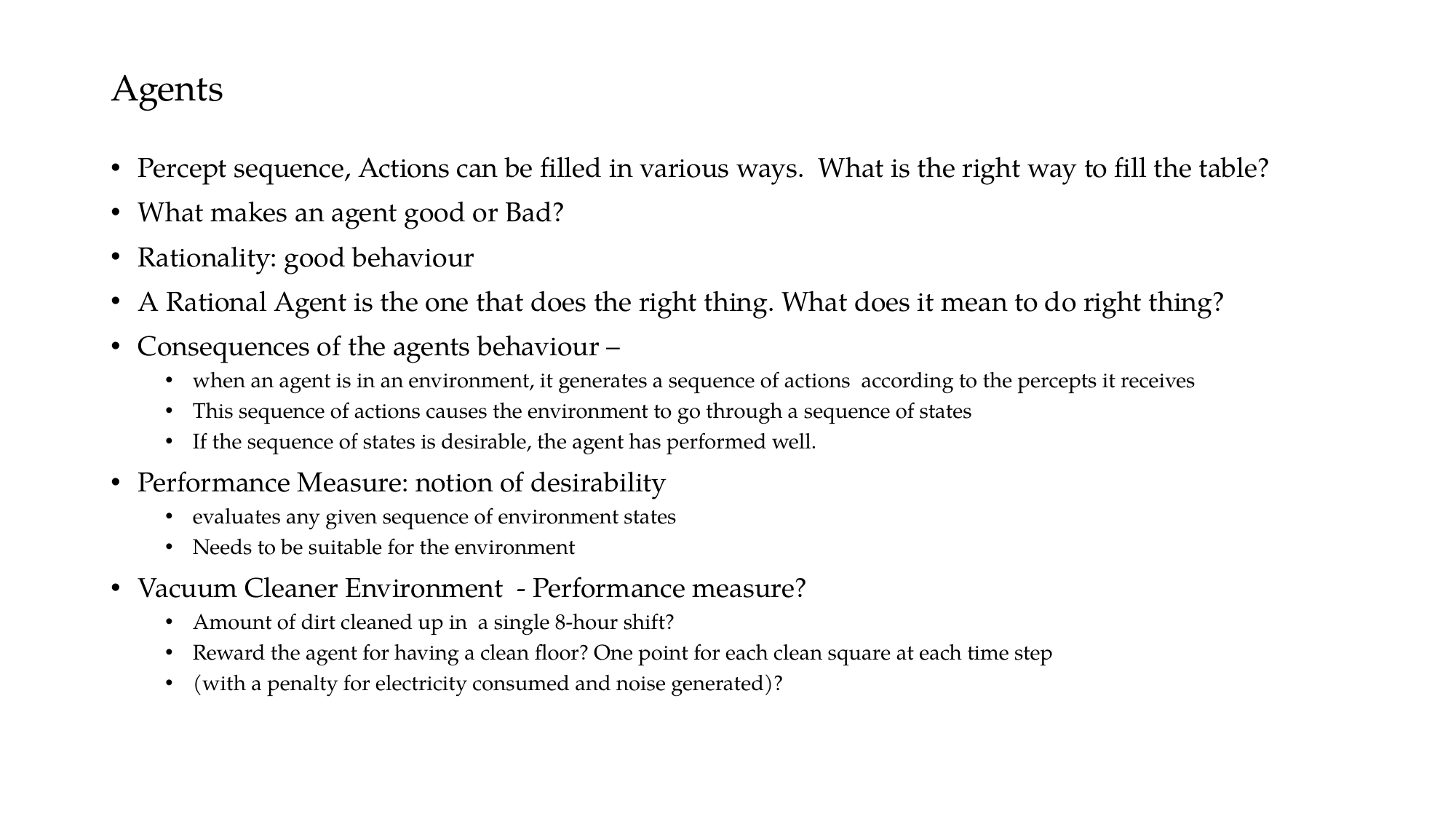

# Agents
Percept sequence, Actions can be filled in various ways.  What is the right way to fill the table?
What makes an agent good or Bad?
Rationality: good behaviour
A Rational Agent is the one that does the right thing. What does it mean to do right thing?
Consequences of the agents behaviour –
when an agent is in an environment, it generates a sequence of actions  according to the percepts it receives
This sequence of actions causes the environment to go through a sequence of states
If the sequence of states is desirable, the agent has performed well.
Performance Measure: notion of desirability
evaluates any given sequence of environment states
Needs to be suitable for the environment
Vacuum Cleaner Environment  - Performance measure?
Amount of dirt cleaned up in  a single 8-hour shift?
Reward the agent for having a clean floor? One point for each clean square at each time step
(with a penalty for electricity consumed and noise generated)?